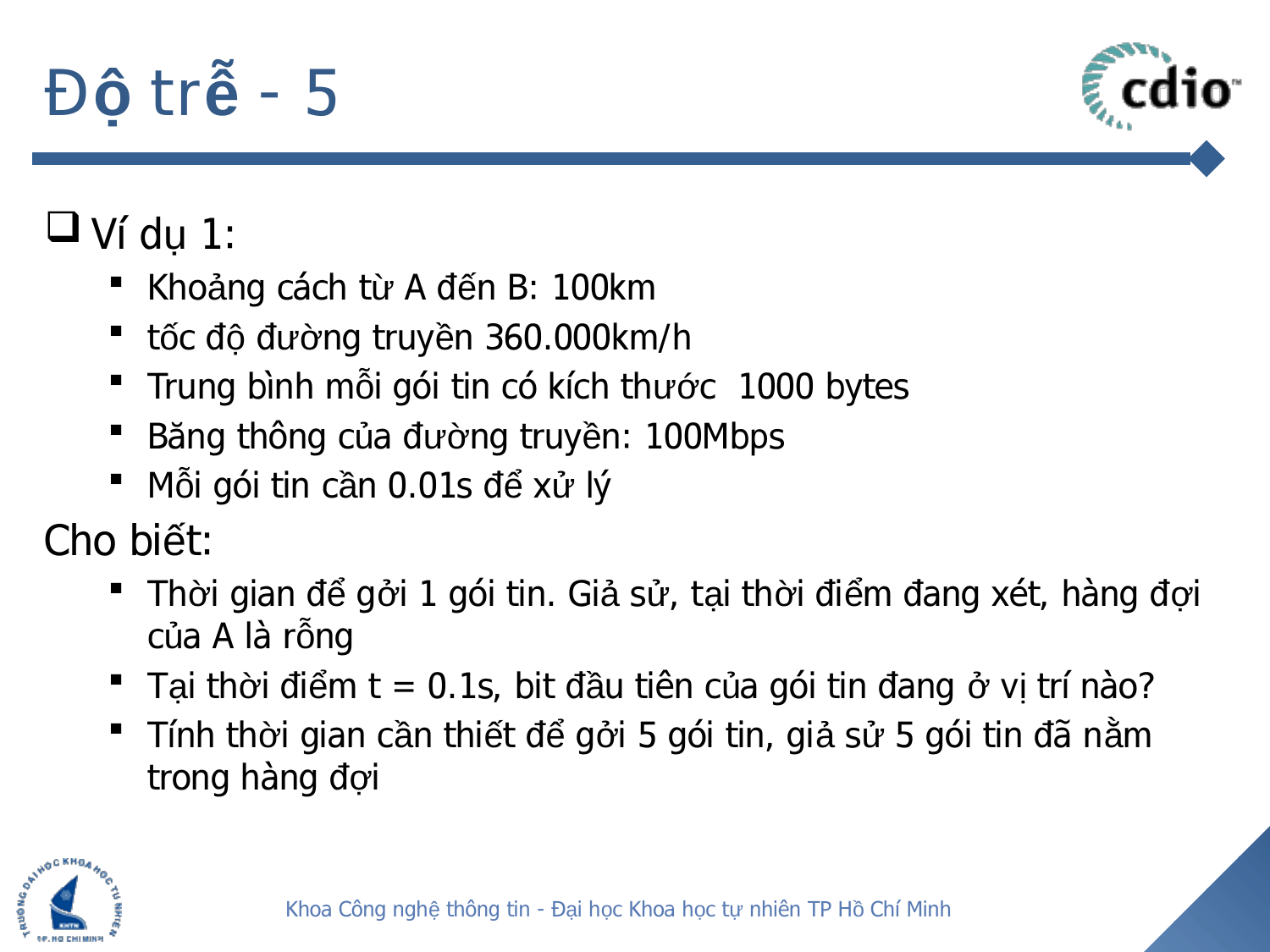

# Độ trễ - 5
Ví dụ 1:
Khoảng cách từ A đến B: 100km
tốc độ đường truyền 360.000km/h
Trung bình mỗi gói tin có kích thước  1000 bytes
Băng thông của đường truyền: 100Mbps
Mỗi gói tin cần 0.01s để xử lý
Cho biết:
Thời gian để gởi 1 gói tin. Giả sử, tại thời điểm đang xét, hàng đợi của A là rỗng
Tại thời điểm t = 0.1s, bit đầu tiên của gói tin đang ở vị trí nào?
Tính thời gian cần thiết để gởi 5 gói tin, giả sử 5 gói tin đã nằm trong hàng đợi
25
Khoa Công nghệ thông tin - Đại học Khoa học tự nhiên TP Hồ Chí Minh